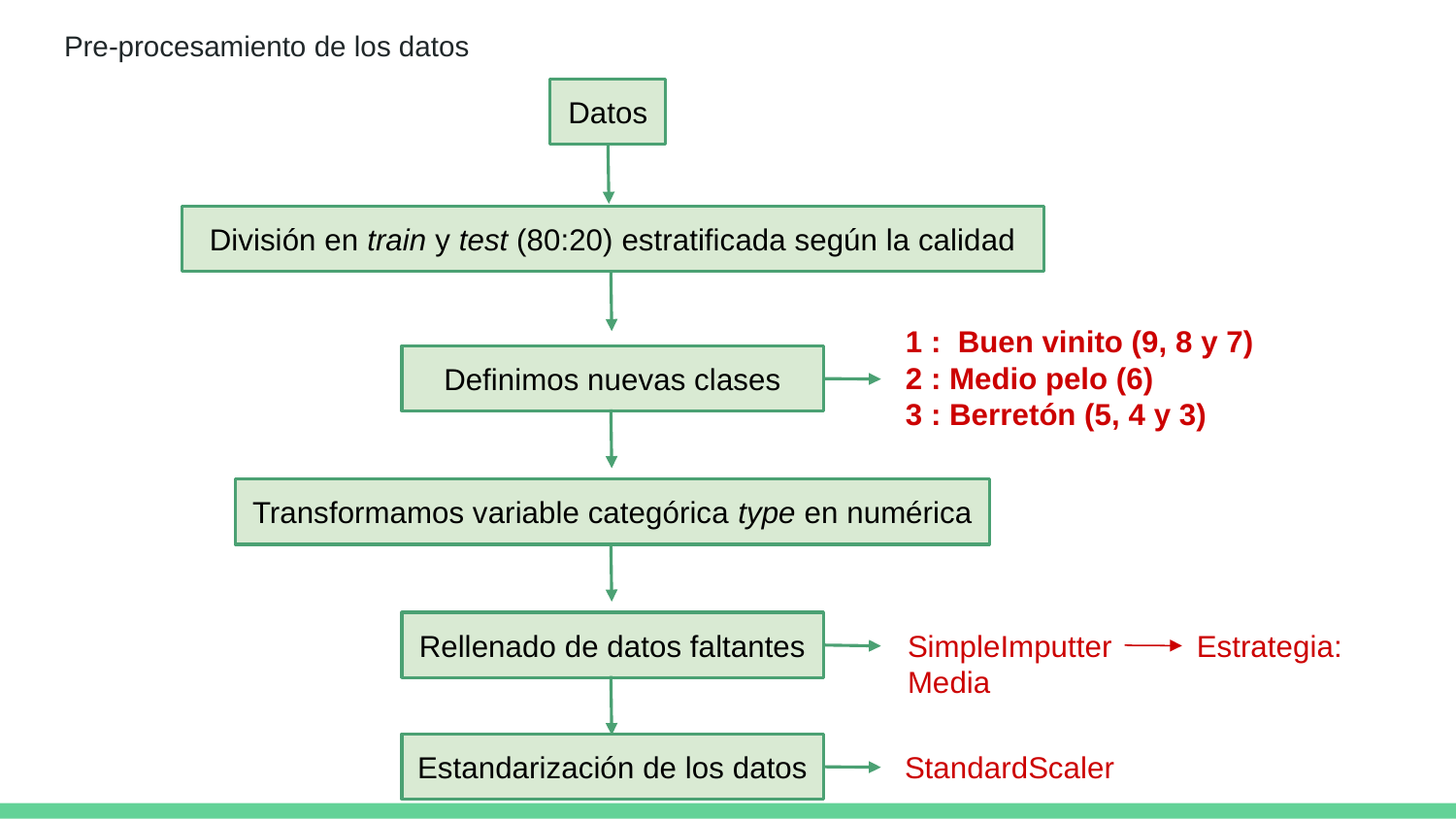

# Pre-procesamiento de los datos
Datos
División en train y test (80:20) estratificada según la calidad
1 :  Buen vinito (9, 8 y 7)
2 : Medio pelo (6)
3 : Berretón (5, 4 y 3)
Definimos nuevas clases
Transformamos variable categórica type en numérica
Rellenado de datos faltantes
SimpleImputter          Estrategia: Media
Estandarización de los datos
StandardScaler